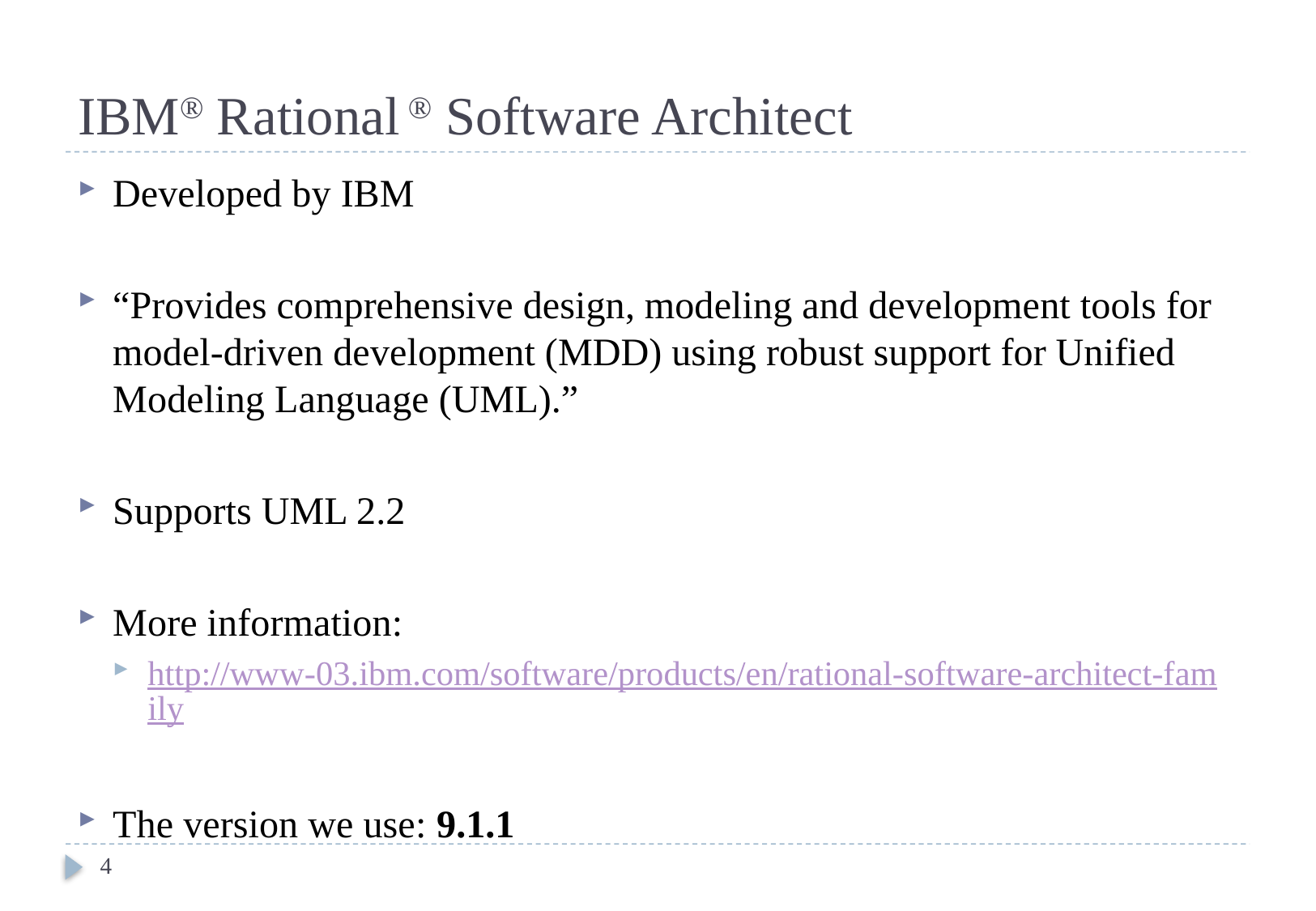

# IBM® Rational ® Software Architect
Developed by IBM

“Provides comprehensive design, modeling and development tools for model-driven development (MDD) using robust support for Unified Modeling Language (UML).”

Supports UML 2.2

More information:
http://www-03.ibm.com/software/products/en/rational-software-architect-family

The version we use: 9.1.1
4